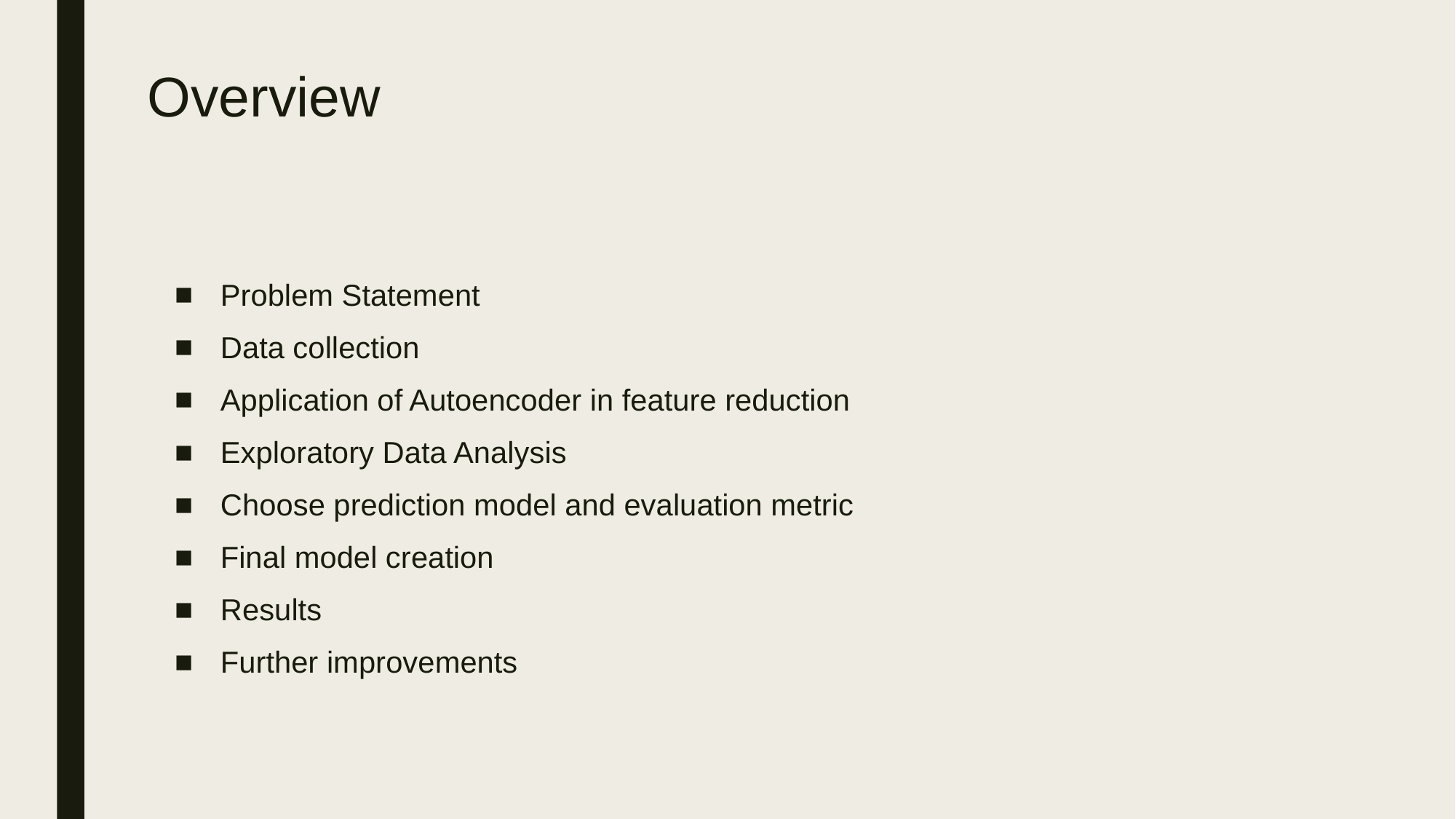

# Overview
Problem Statement
Data collection
Application of Autoencoder in feature reduction
Exploratory Data Analysis
Choose prediction model and evaluation metric
Final model creation
Results
Further improvements